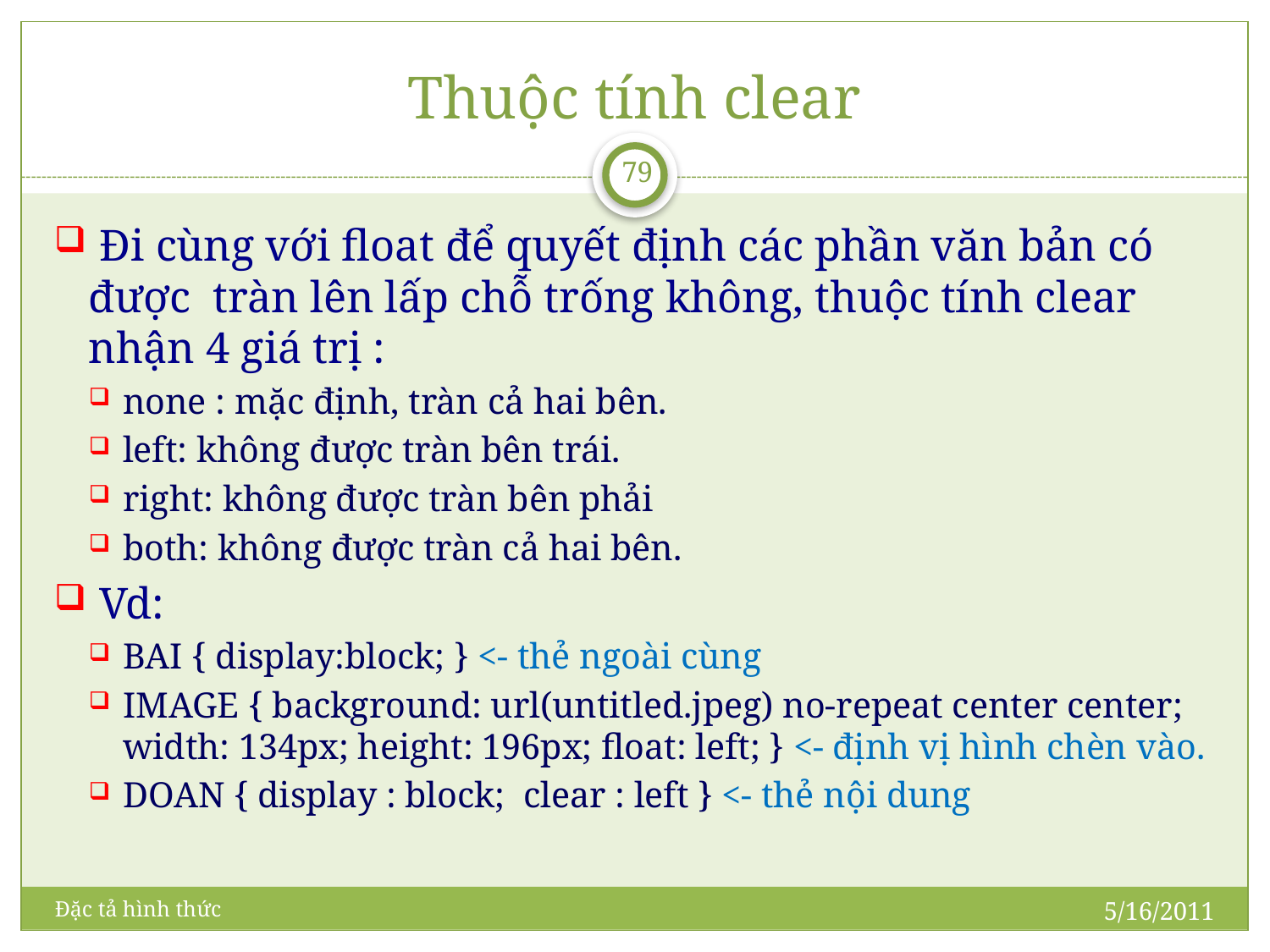

# Thuộc tính clear
79
 Đi cùng với float để quyết định các phần văn bản có được  tràn lên lấp chỗ trống không, thuộc tính clear nhận 4 giá trị :
none : mặc định, tràn cả hai bên.
left: không được tràn bên trái.
right: không được tràn bên phải
both: không được tràn cả hai bên.
 Vd:
BAI { display:block; } <- thẻ ngoài cùng
IMAGE { background: url(untitled.jpeg) no-repeat center center; width: 134px; height: 196px; float: left; } <- định vị hình chèn vào.
DOAN { display : block;  clear : left } <- thẻ nội dung
5/16/2011
Đặc tả hình thức